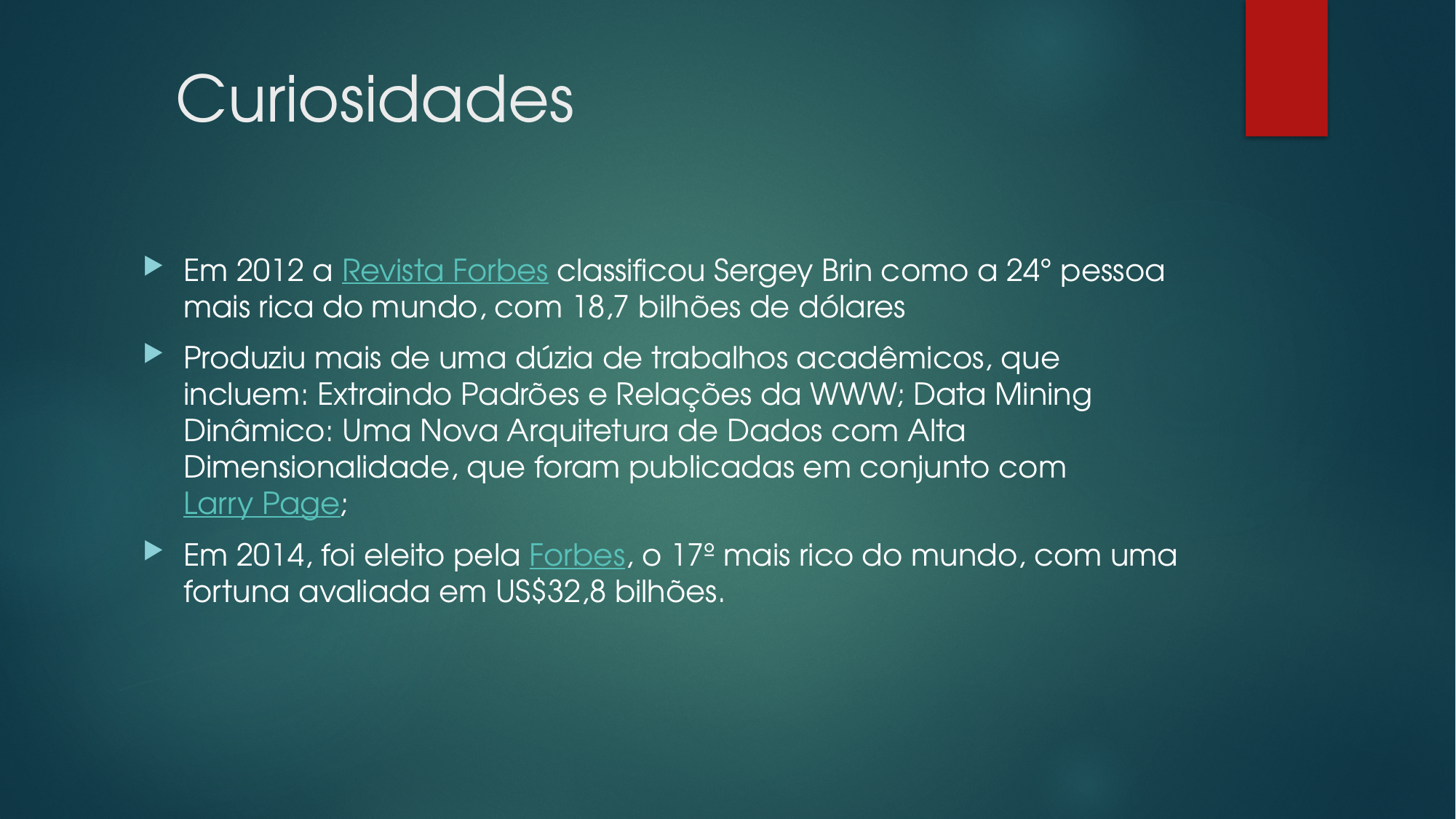

# Curiosidades
Em 2012 a Revista Forbes classificou Sergey Brin como a 24° pessoa mais rica do mundo, com 18,7 bilhões de dólares
Produziu mais de uma dúzia de trabalhos acadêmicos, que incluem: Extraindo Padrões e Relações da WWW; Data Mining Dinâmico: Uma Nova Arquitetura de Dados com Alta Dimensionalidade, que foram publicadas em conjunto com Larry Page;
Em 2014, foi eleito pela Forbes, o 17º mais rico do mundo, com uma fortuna avaliada em US$32,8 bilhões.